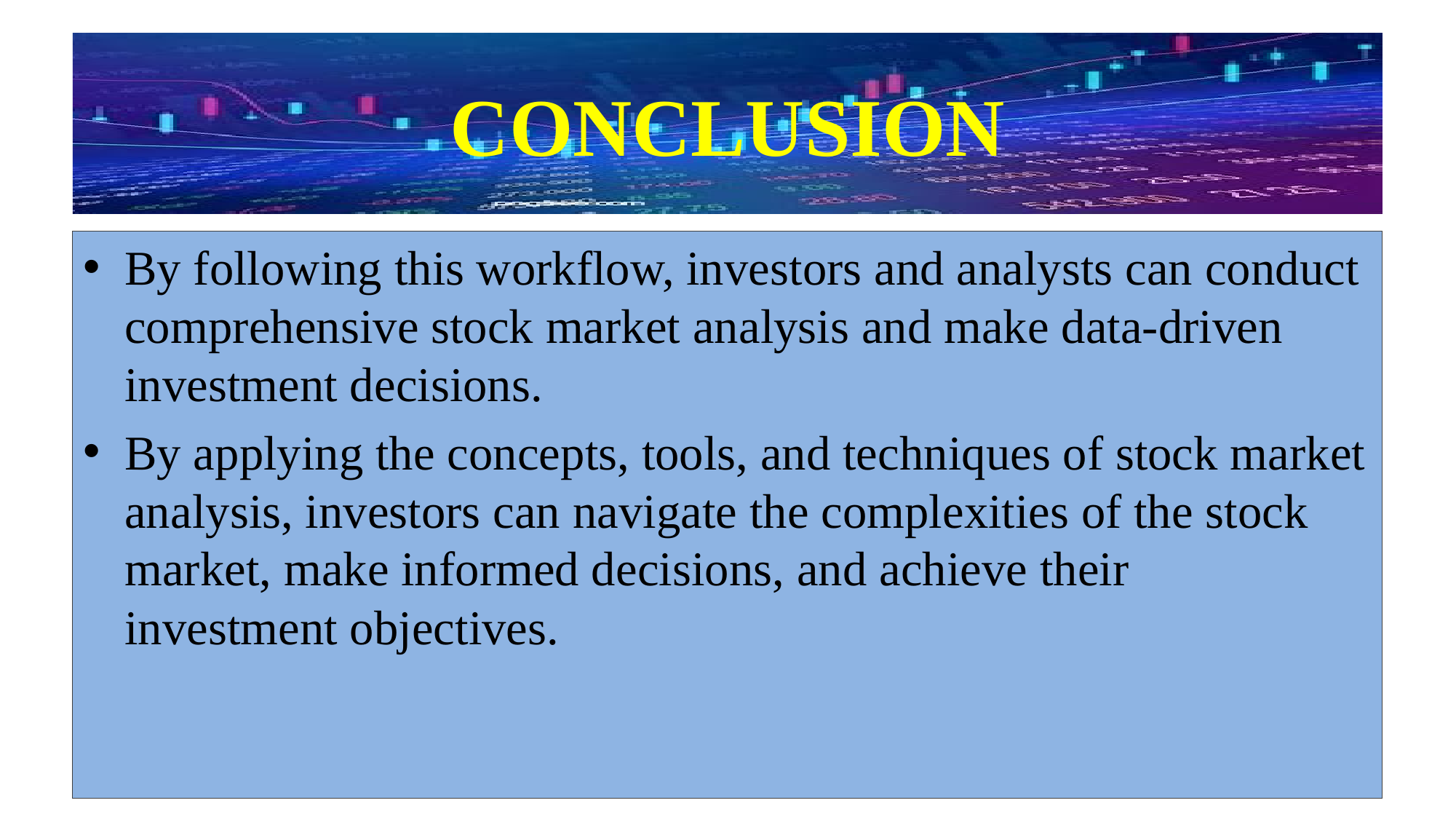

# CONCLUSION
By following this workflow, investors and analysts can conduct comprehensive stock market analysis and make data-driven investment decisions.
By applying the concepts, tools, and techniques of stock market analysis, investors can navigate the complexities of the stock market, make informed decisions, and achieve their investment objectives.